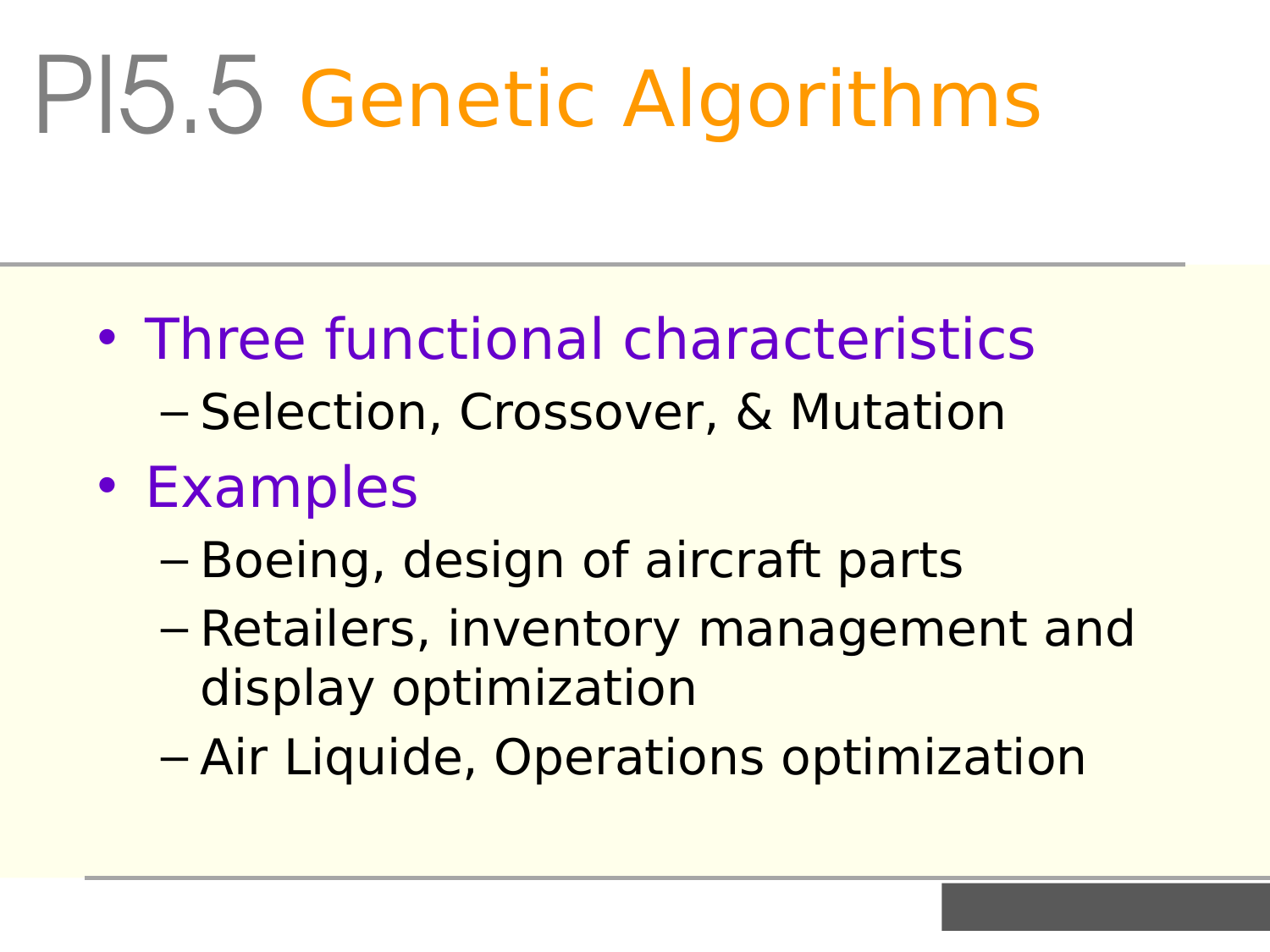

PI5.5
Genetic Algorithms
Three functional characteristics
Selection, Crossover, & Mutation
Examples
Boeing, design of aircraft parts
Retailers, inventory management and display optimization
Air Liquide, Operations optimization